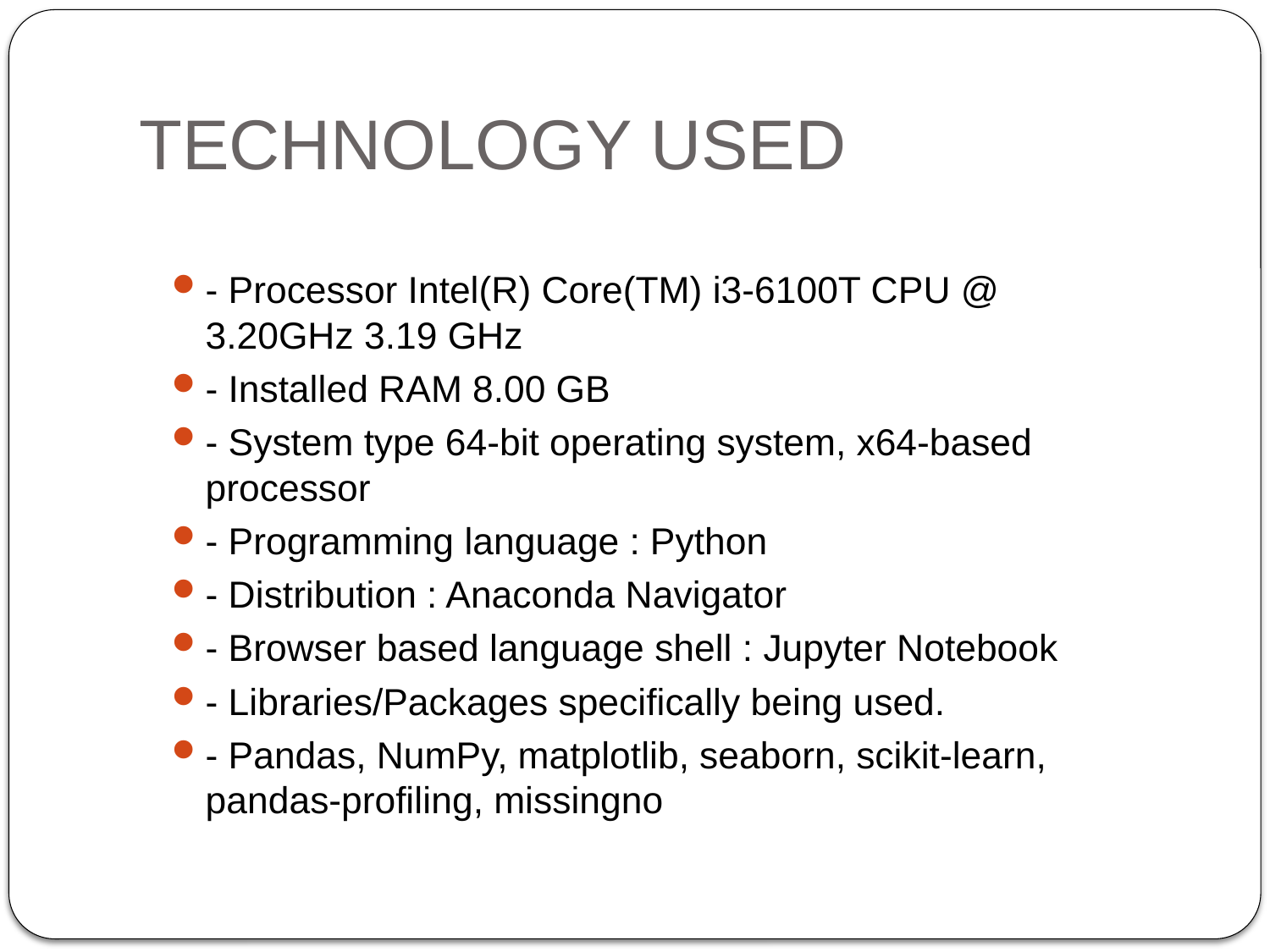

# TECHNOLOGY USED

- Processor Intel(R) Core(TM) i3-6100T CPU @ 3.20GHz 3.19 GHz
- Installed RAM 8.00 GB
- System type 64-bit operating system, x64-based processor
- Programming language : Python
- Distribution : Anaconda Navigator
- Browser based language shell : Jupyter Notebook
- Libraries/Packages specifically being used.
- Pandas, NumPy, matplotlib, seaborn, scikit-learn, pandas-profiling, missingno